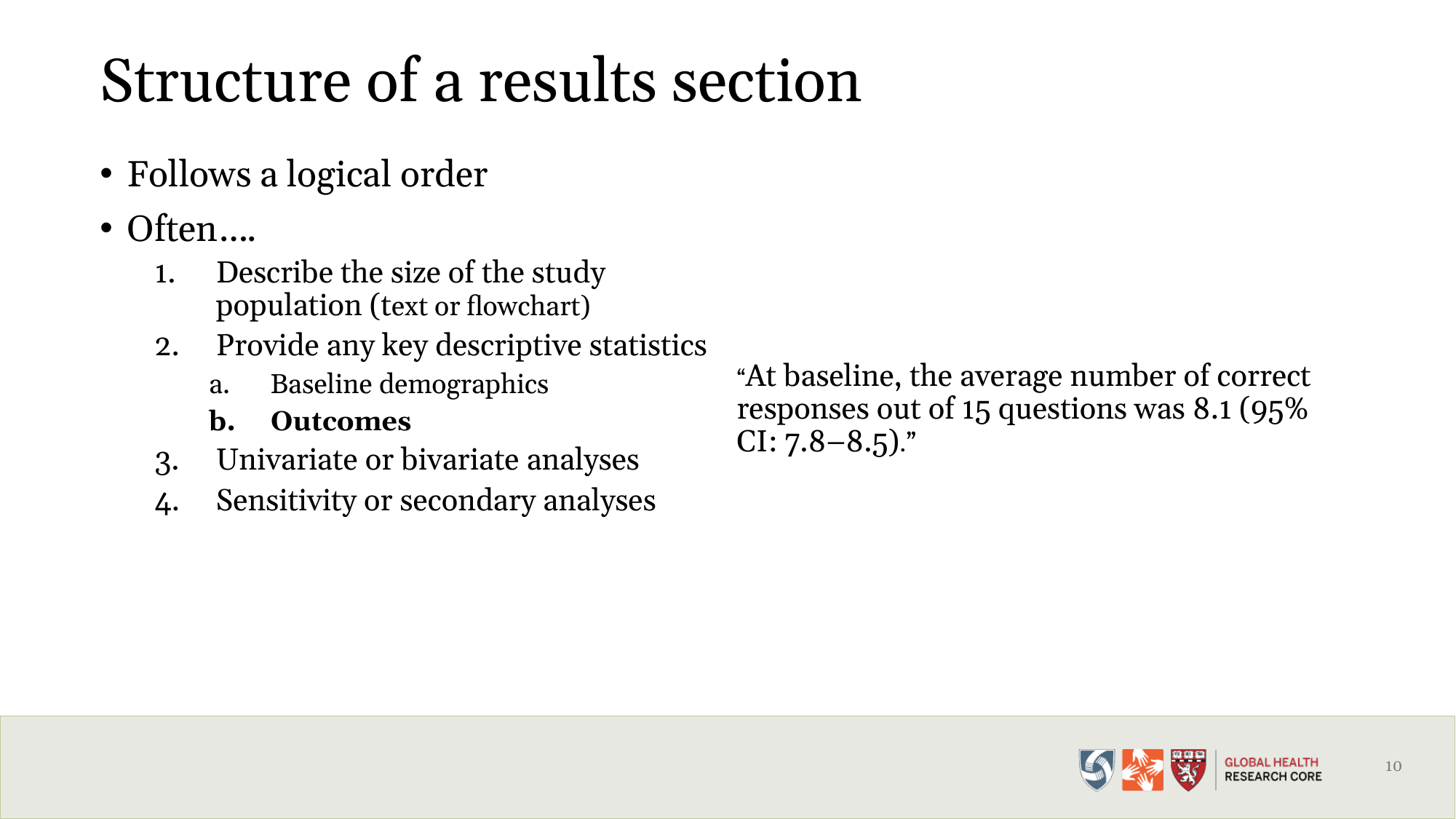

# Structure of a results section
Follows a logical order
Often….
Describe the size of the study population (text or flowchart)
Provide any key descriptive statistics
Baseline demographics
Outcomes
Univariate or bivariate analyses
Sensitivity or secondary analyses
“At baseline, the average number of correct responses out of 15 questions was 8.1 (95% CI: 7.8–8.5).”